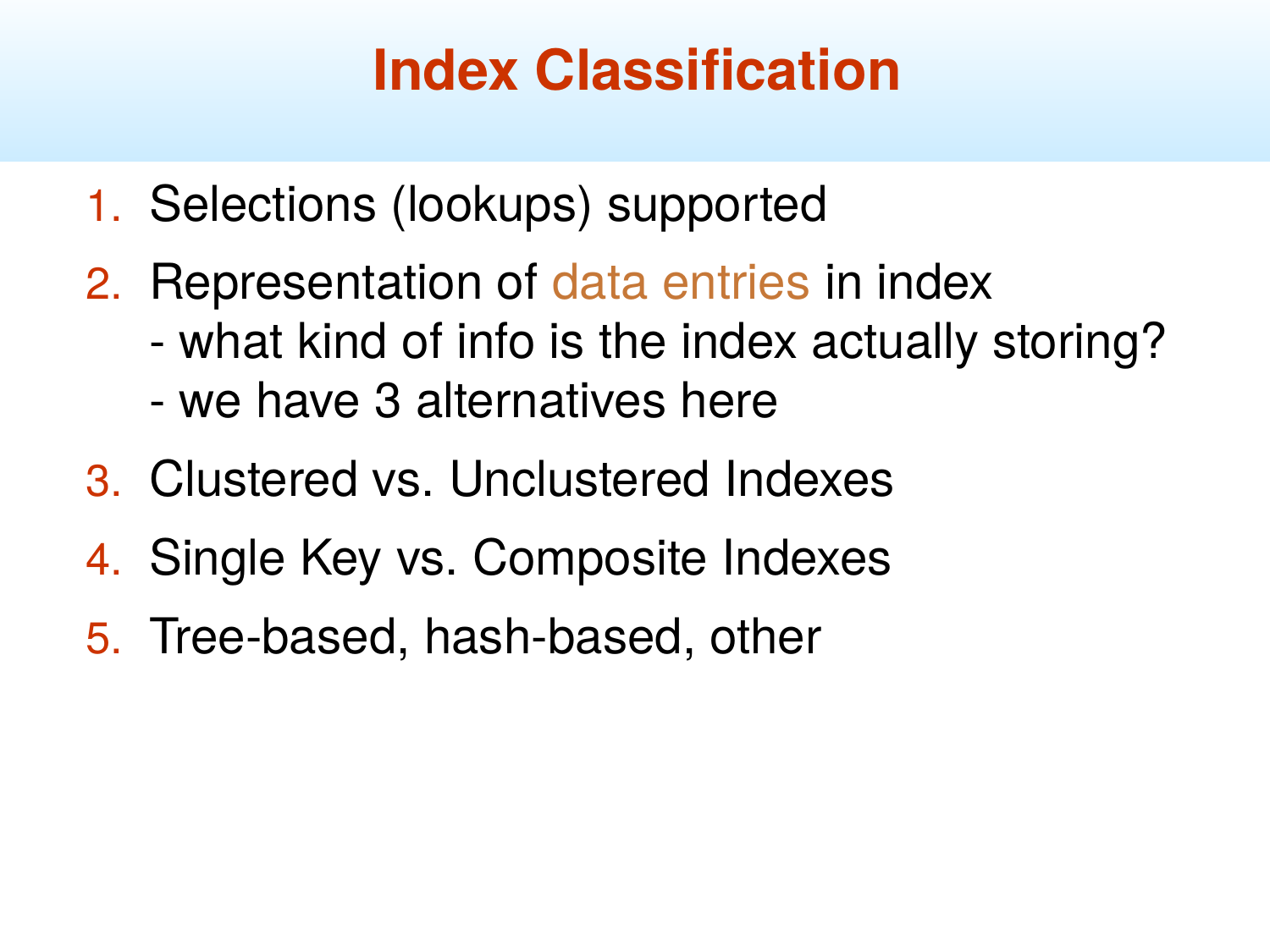

Index Classification
Selections (lookups) supported
Representation of data entries in index
- what kind of info is the index actually storing?
- we have 3 alternatives here
Clustered vs. Unclustered Indexes
Single Key vs. Composite Indexes
Tree-based, hash-based, other
8